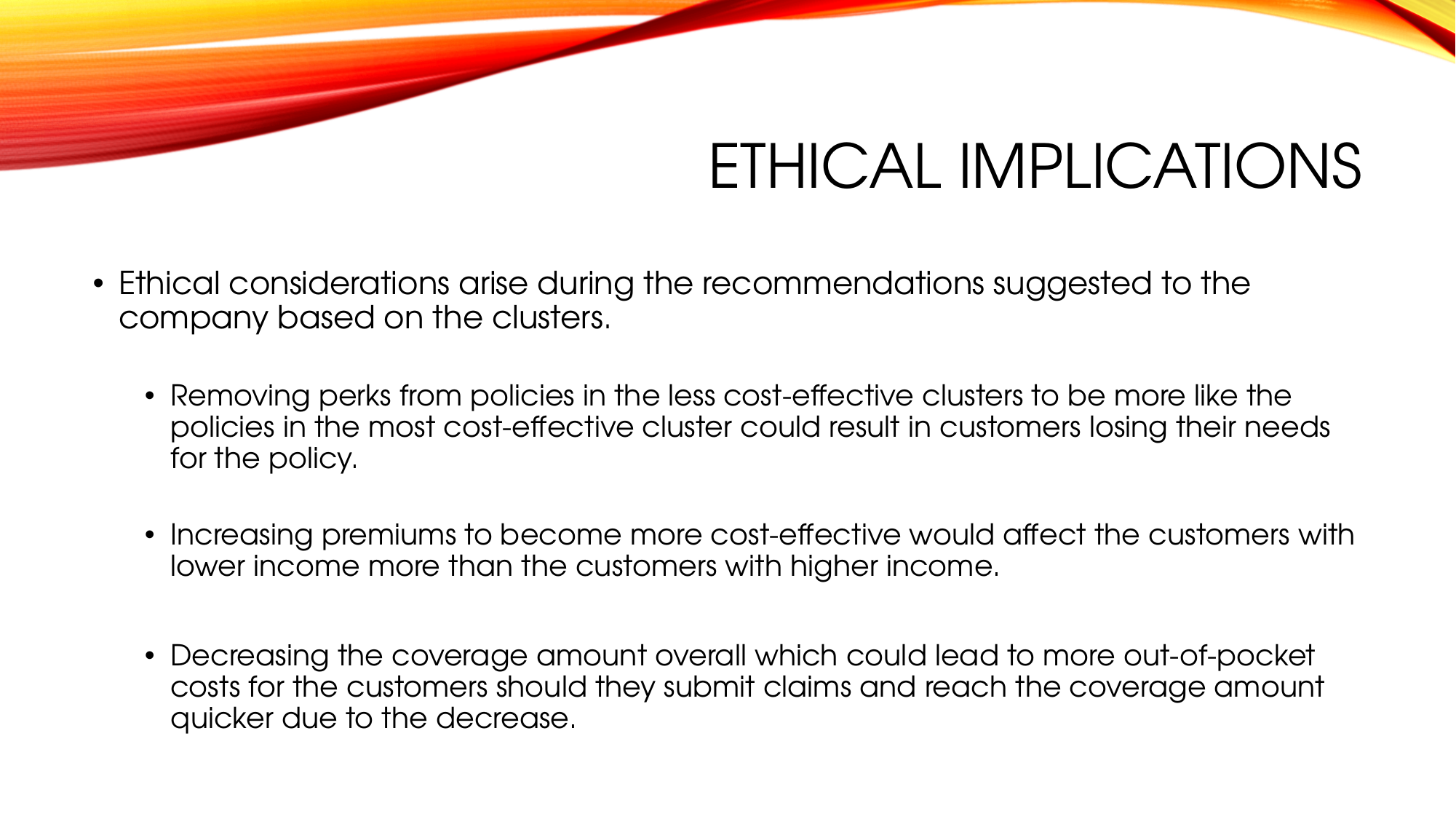

# Ethical implications
Ethical considerations arise during the recommendations suggested to the company based on the clusters.

Removing perks from policies in the less cost-effective clusters to be more like the policies in the most cost-effective cluster could result in customers losing their needs for the policy.

Increasing premiums to become more cost-effective would affect the customers with lower income more than the customers with higher income.

Decreasing the coverage amount overall which could lead to more out-of-pocket costs for the customers should they submit claims and reach the coverage amount quicker due to the decrease.